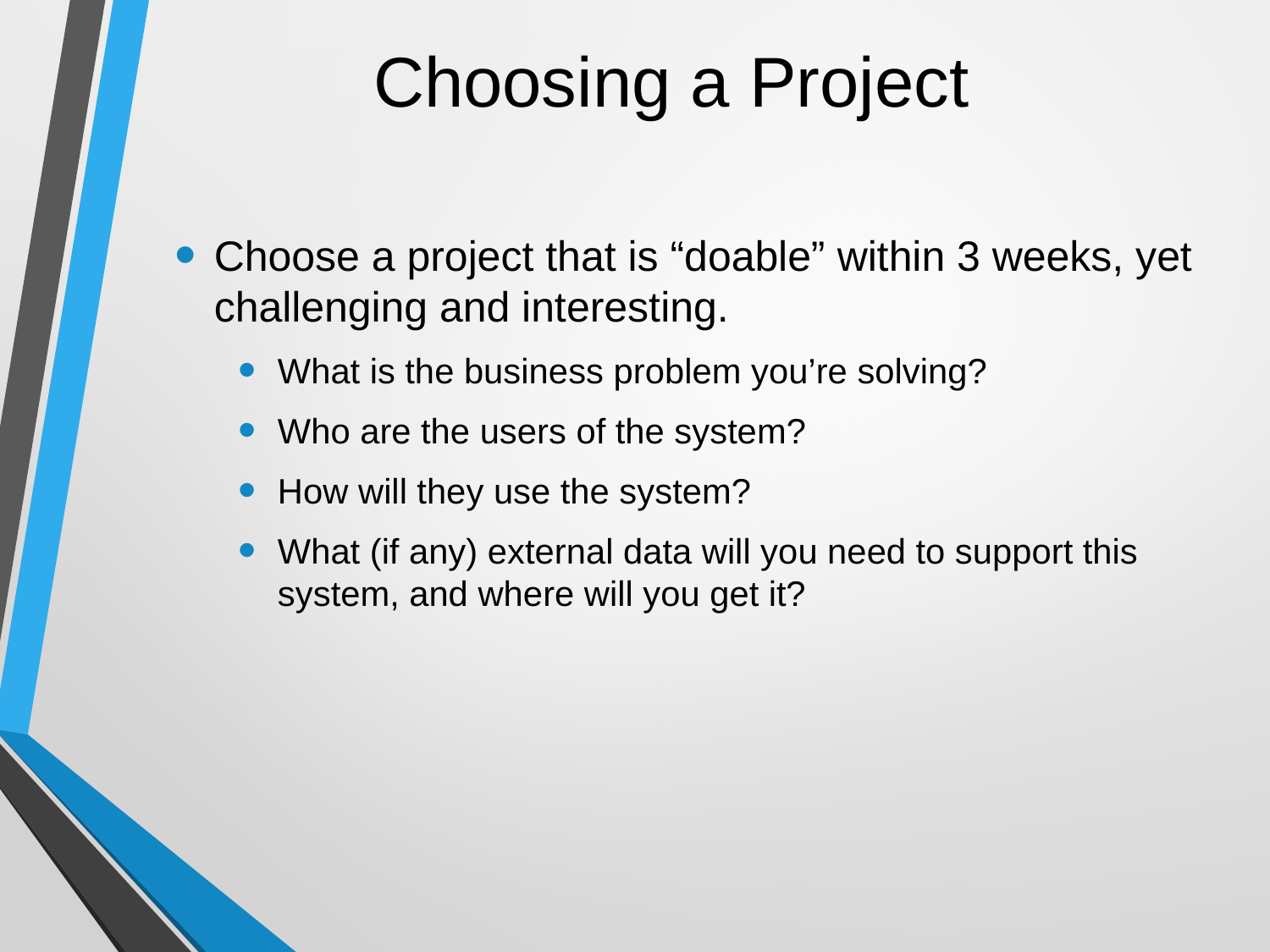

# Choosing a Project
Choose a project that is “doable” within 3 weeks, yet challenging and interesting.
What is the business problem you’re solving?
Who are the users of the system?
How will they use the system?
What (if any) external data will you need to support this system, and where will you get it?